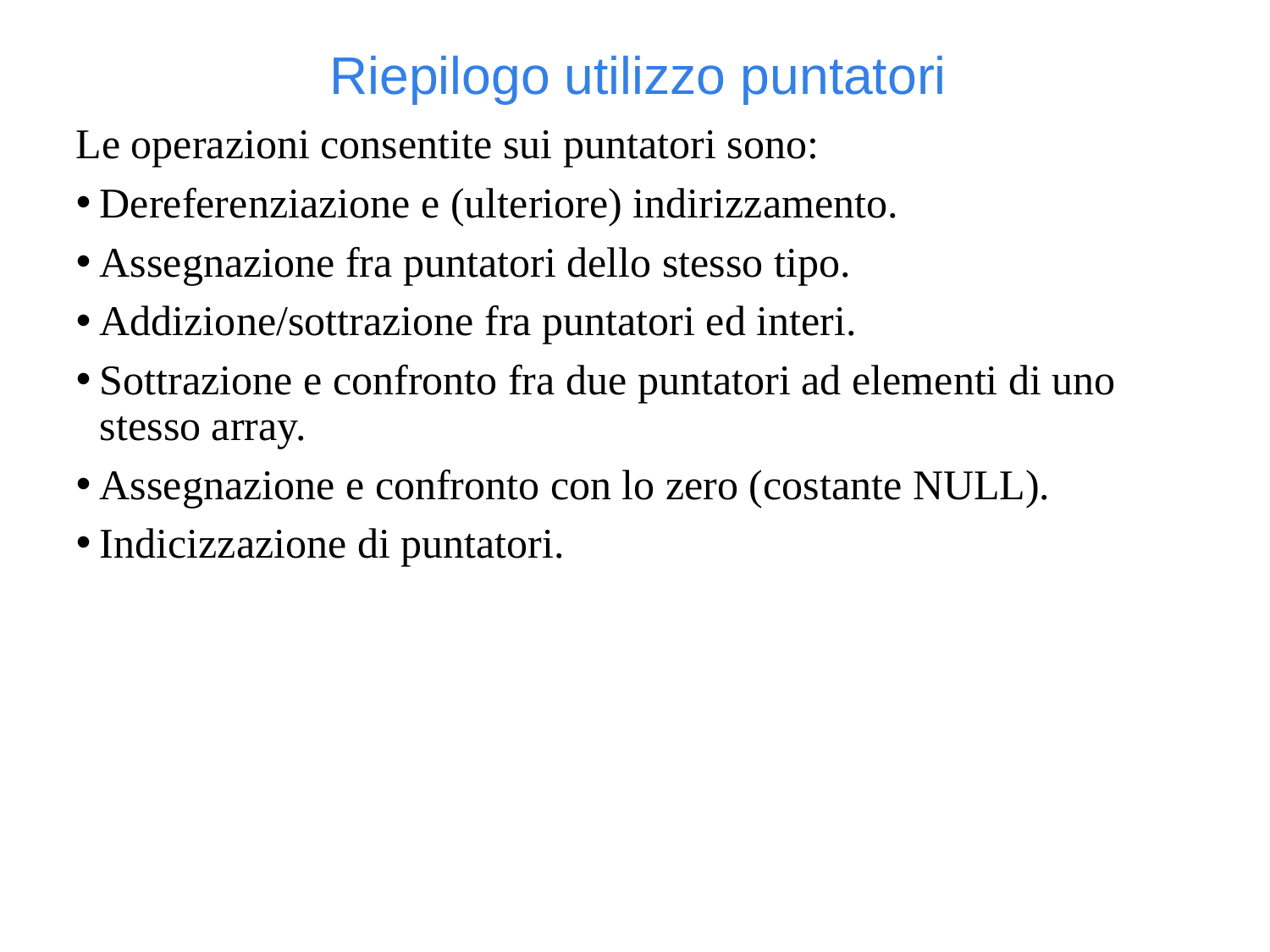

Riepilogo utilizzo puntatori
Le operazioni consentite sui puntatori sono:
Dereferenziazione e (ulteriore) indirizzamento.
Assegnazione fra puntatori dello stesso tipo.
Addizione/sottrazione fra puntatori ed interi.
Sottrazione e confronto fra due puntatori ad elementi di uno stesso array.
Assegnazione e confronto con lo zero (costante NULL).
Indicizzazione di puntatori.